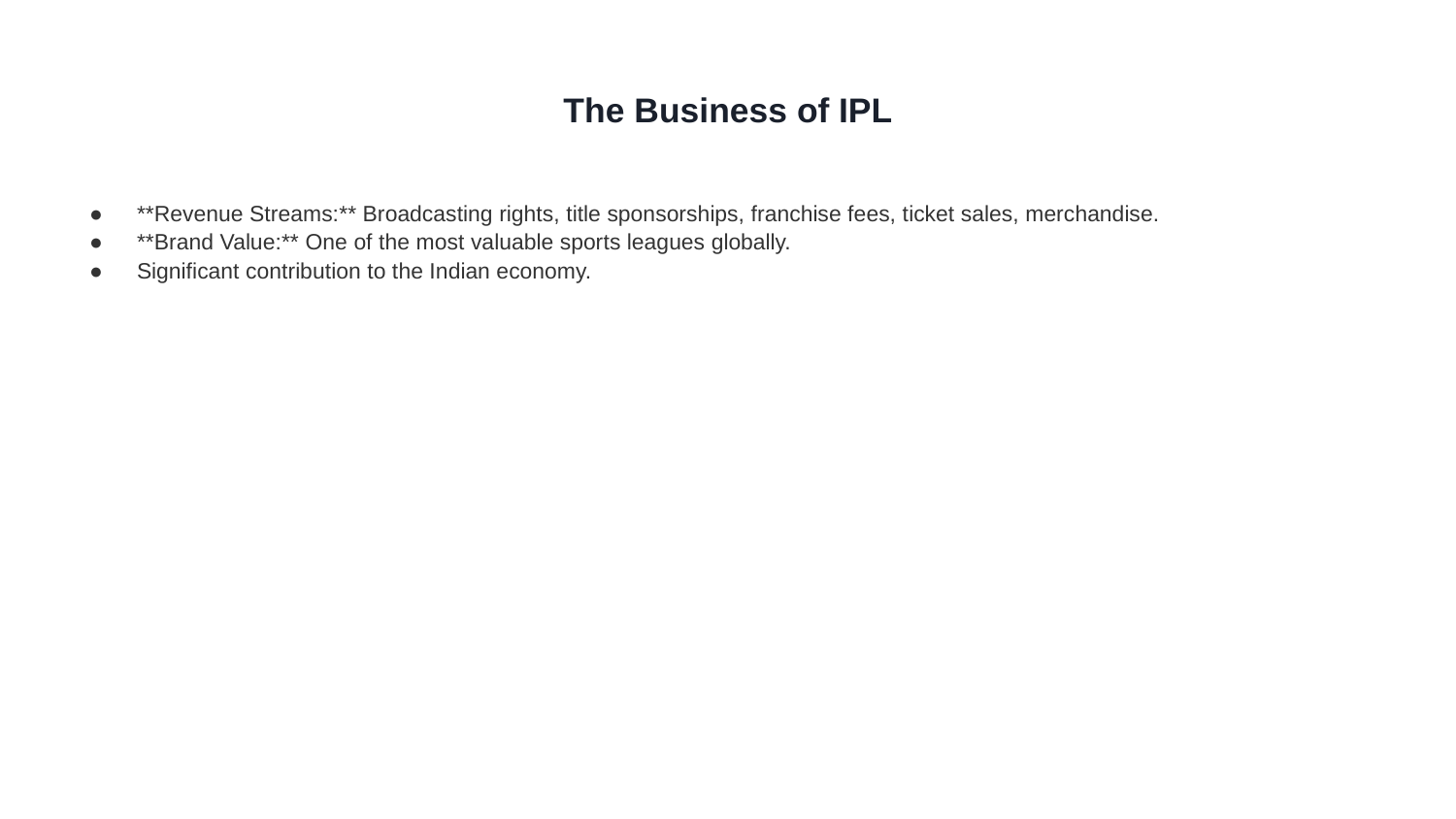

# The Business of IPL

**Revenue Streams:** Broadcasting rights, title sponsorships, franchise fees, ticket sales, merchandise.
**Brand Value:** One of the most valuable sports leagues globally.
Significant contribution to the Indian economy.